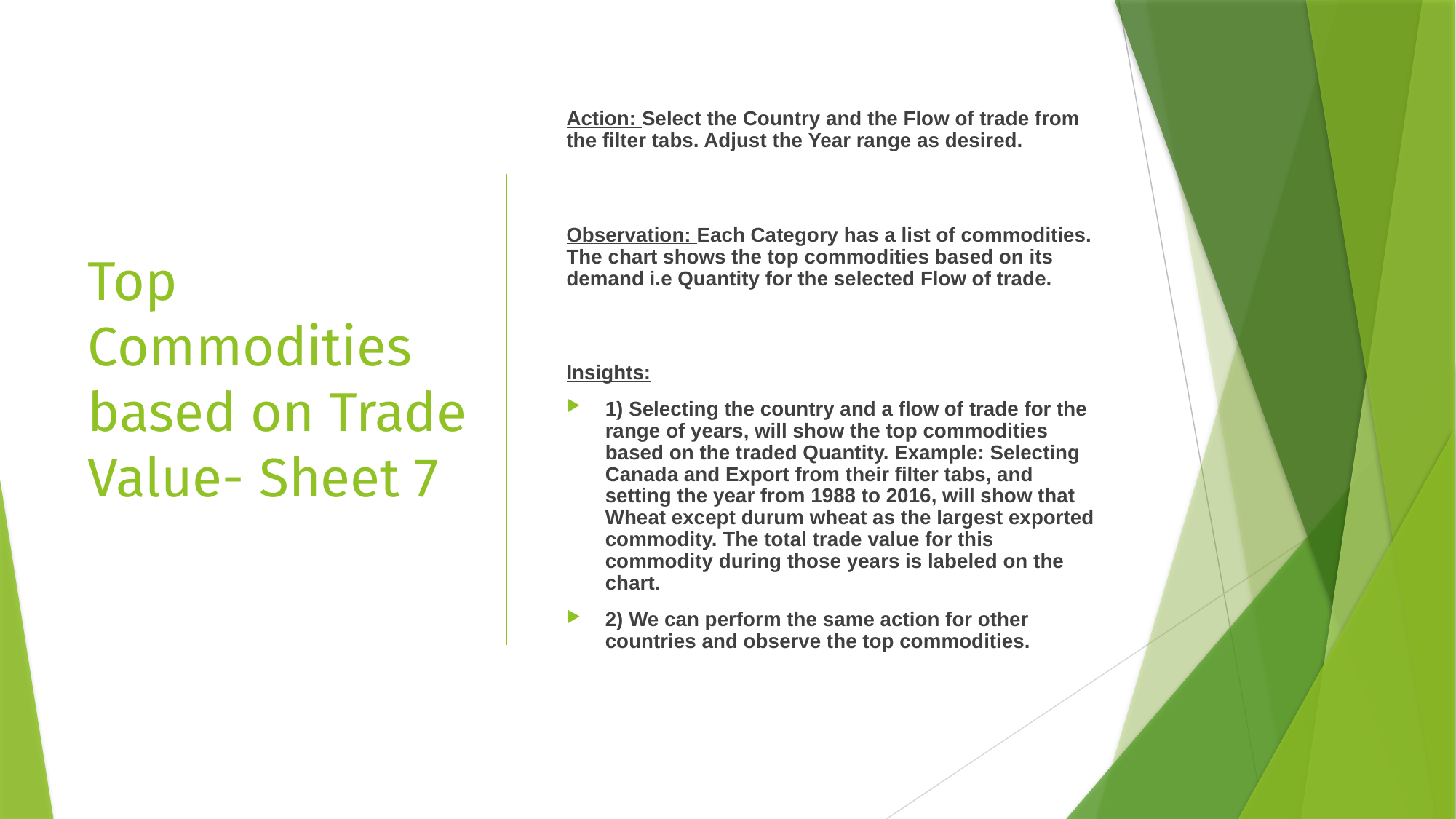

# Top Commodities based on Trade Value- Sheet 7
Action: Select the Country and the Flow of trade from the filter tabs. Adjust the Year range as desired.

Observation: Each Category has a list of commodities. The chart shows the top commodities based on its demand i.e Quantity for the selected Flow of trade.

Insights:
1) Selecting the country and a flow of trade for the range of years, will show the top commodities based on the traded Quantity. Example: Selecting Canada and Export from their filter tabs, and setting the year from 1988 to 2016, will show that Wheat except durum wheat as the largest exported commodity. The total trade value for this commodity during those years is labeled on the chart.
2) We can perform the same action for other countries and observe the top commodities.